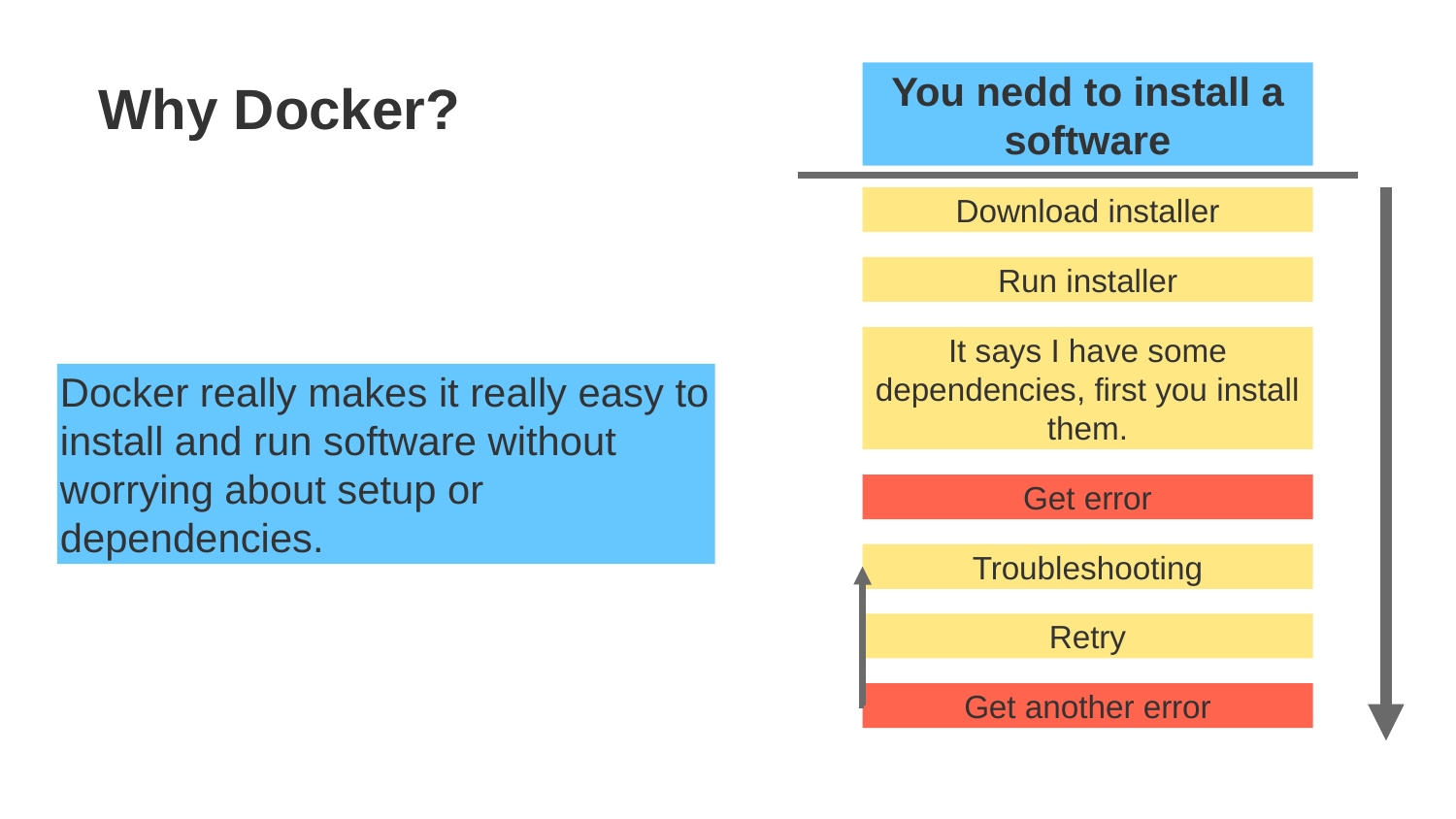

You nedd to install a software
Why Docker?
Download installer
Run installer
It says I have some dependencies, first you install them.
Docker really makes it really easy to install and run software without worrying about setup or dependencies.
Get error
Troubleshooting
Retry
Get another error